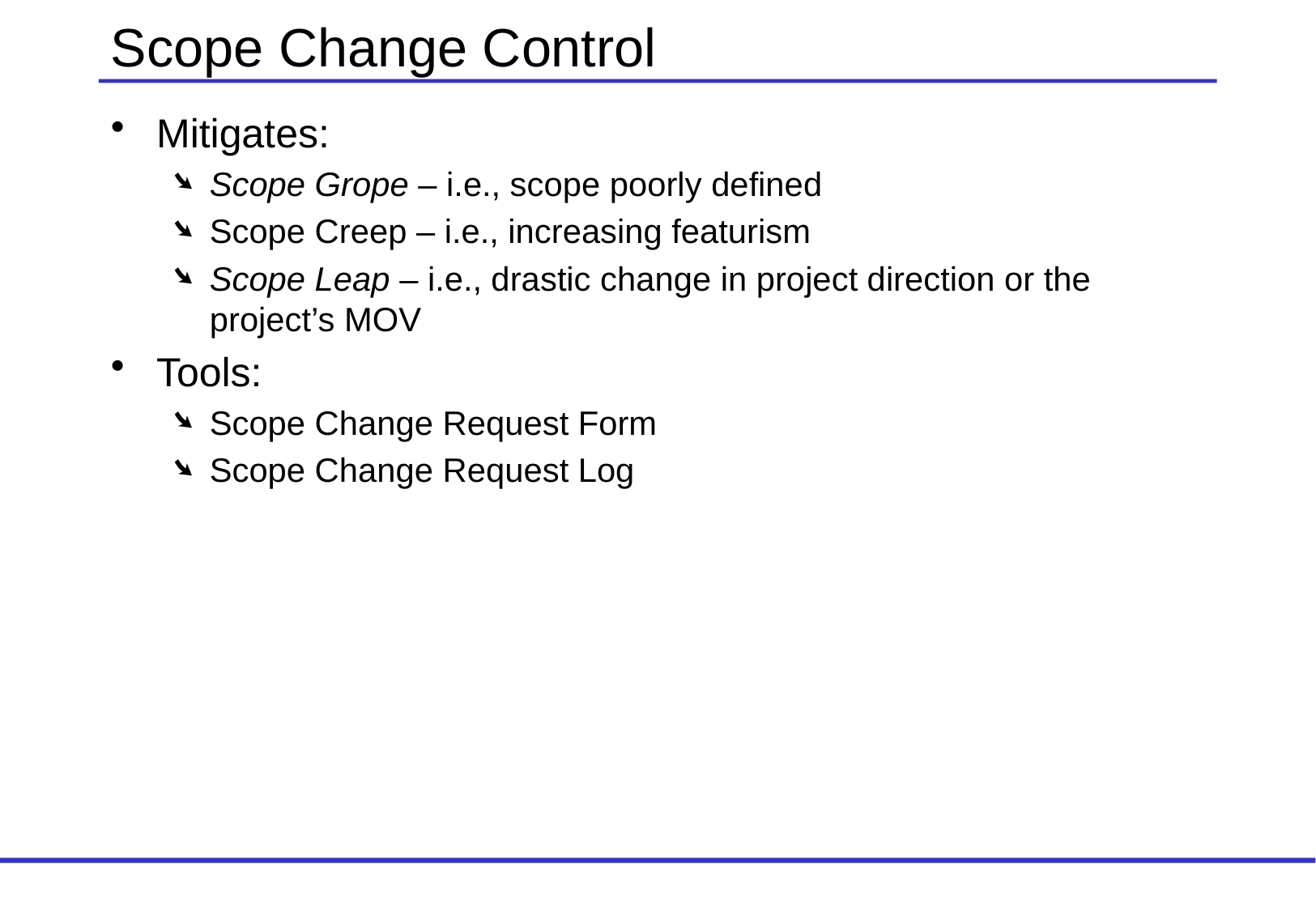

# Scope Change Control
Mitigates:
Scope Grope – i.e., scope poorly defined
Scope Creep – i.e., increasing featurism
Scope Leap – i.e., drastic change in project direction or the project’s MOV
Tools:
Scope Change Request Form
Scope Change Request Log